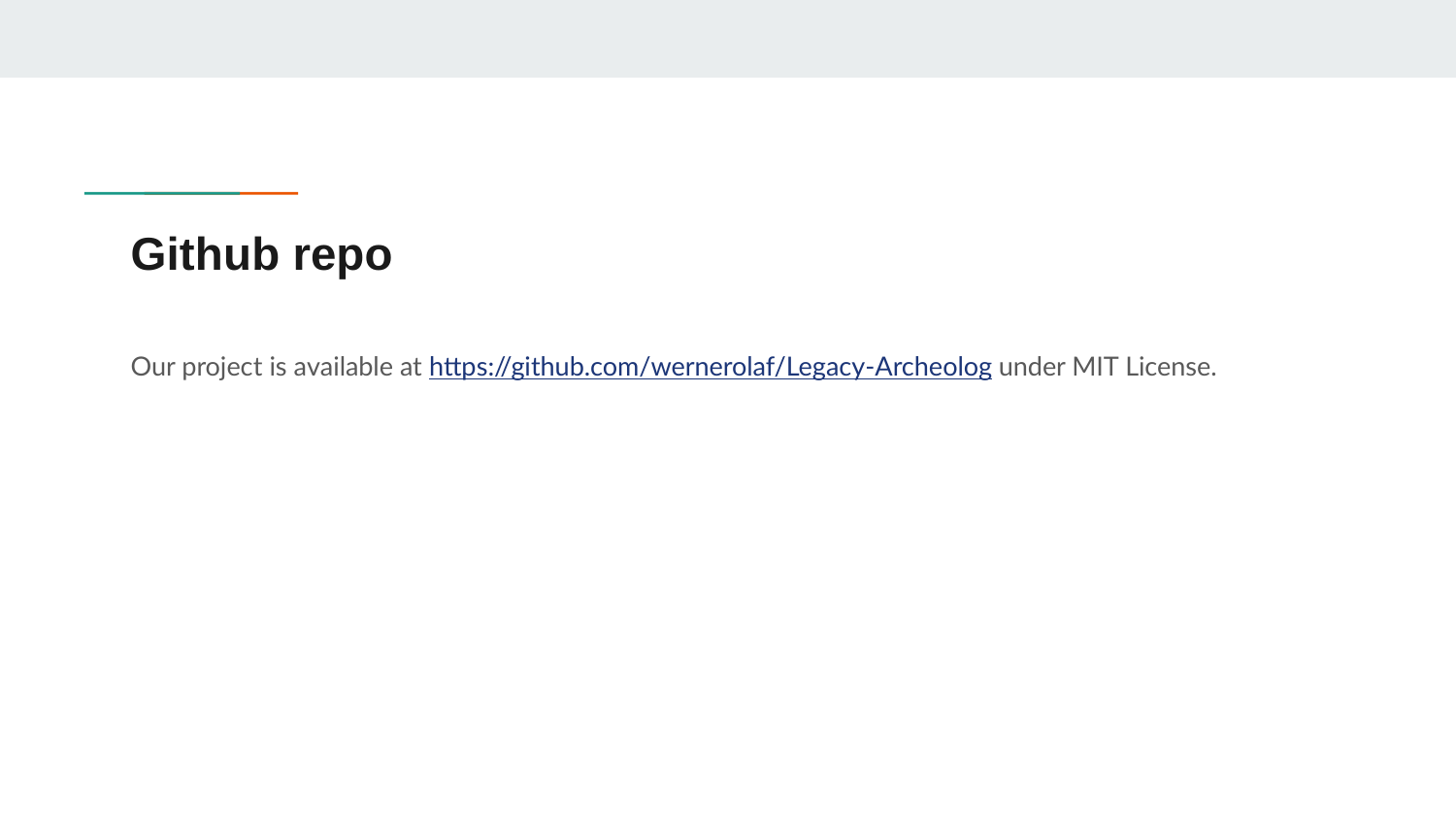

# Github repo
Our project is available at https://github.com/wernerolaf/Legacy-Archeolog under MIT License.